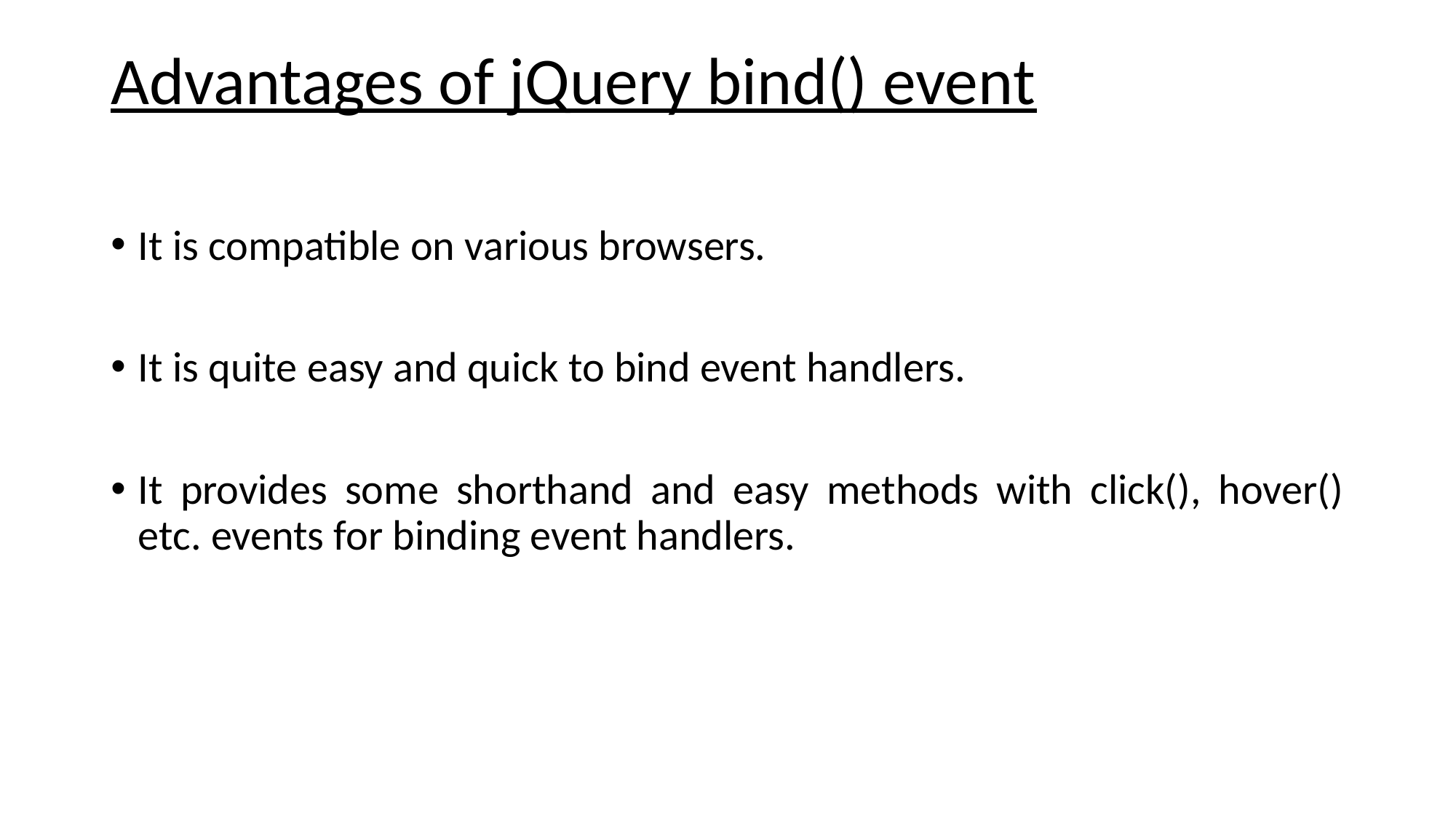

# Advantages of jQuery bind() event
It is compatible on various browsers.

It is quite easy and quick to bind event handlers.

It provides some shorthand and easy methods with click(), hover() etc. events for binding event handlers.